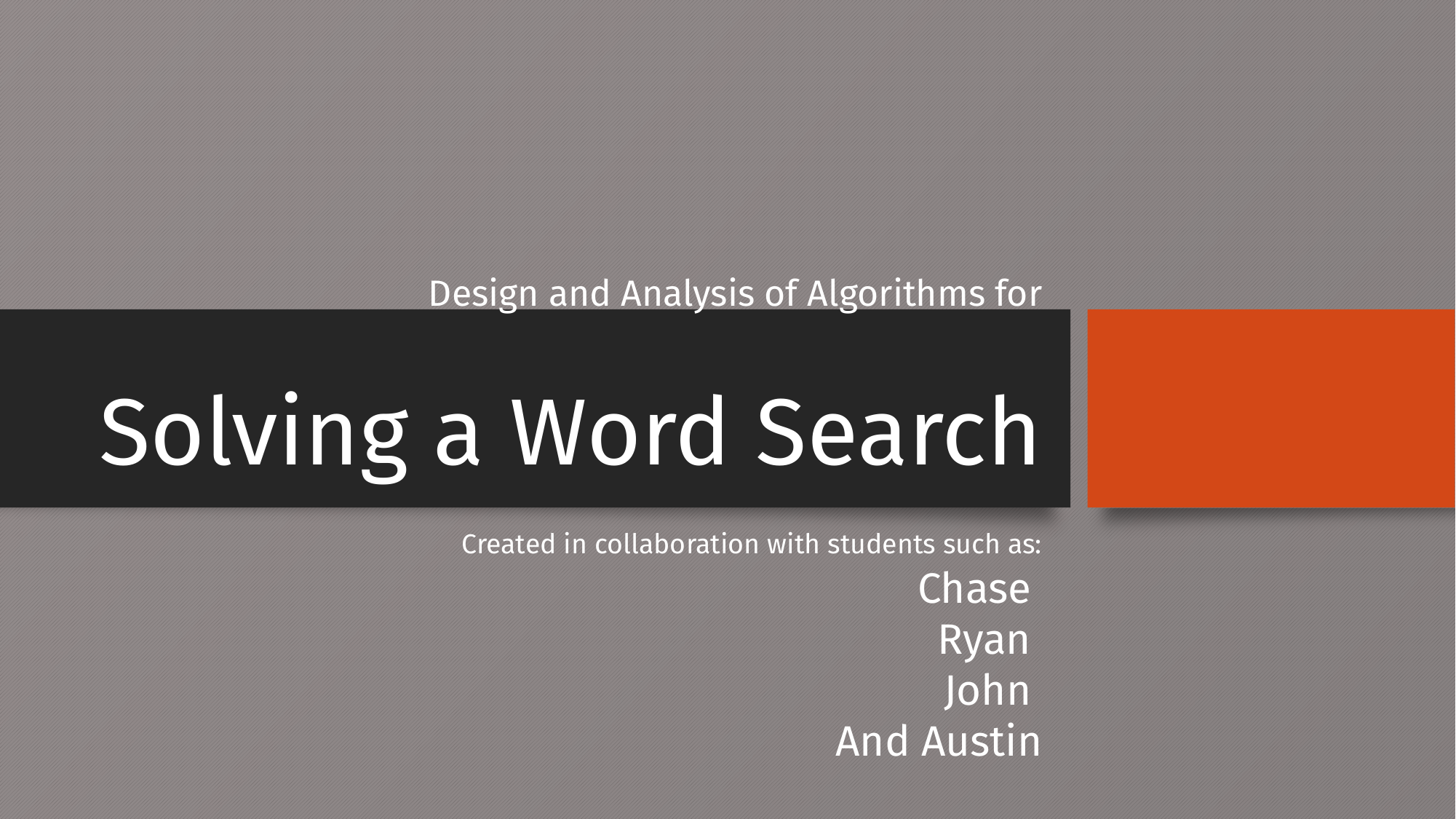

Design and Analysis of Algorithms for
# Solving a Word Search
Created in collaboration with students such as:
Chase
Ryan
John
And Austin